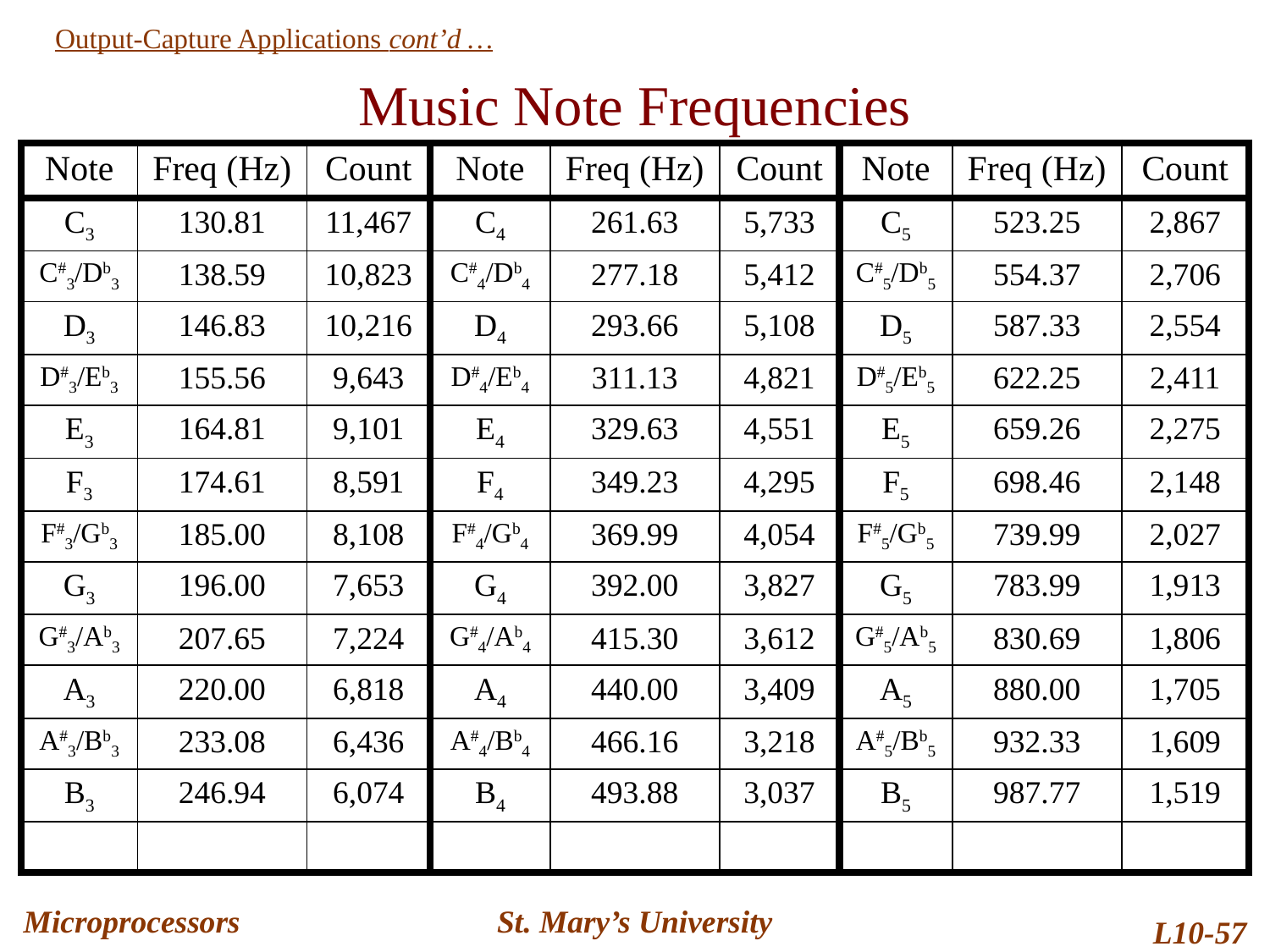

Output-Capture Applications cont’d …
Music Note Frequencies
| Note | Freq (Hz) | Count | Note | Freq (Hz) | Count | Note | Freq (Hz) | Count |
| --- | --- | --- | --- | --- | --- | --- | --- | --- |
| C3 | 130.81 | 11,467 | C4 | 261.63 | 5,733 | C5 | 523.25 | 2,867 |
| C#3/Db3 | 138.59 | 10,823 | C#4/Db4 | 277.18 | 5,412 | C#5/Db5 | 554.37 | 2,706 |
| D3 | 146.83 | 10,216 | D4 | 293.66 | 5,108 | D5 | 587.33 | 2,554 |
| D#3/Eb3 | 155.56 | 9,643 | D#4/Eb4 | 311.13 | 4,821 | D#5/Eb5 | 622.25 | 2,411 |
| E3 | 164.81 | 9,101 | E4 | 329.63 | 4,551 | E5 | 659.26 | 2,275 |
| F3 | 174.61 | 8,591 | F4 | 349.23 | 4,295 | F5 | 698.46 | 2,148 |
| F#3/Gb3 | 185.00 | 8,108 | F#4/Gb4 | 369.99 | 4,054 | F#5/Gb5 | 739.99 | 2,027 |
| G3 | 196.00 | 7,653 | G4 | 392.00 | 3,827 | G5 | 783.99 | 1,913 |
| G#3/Ab3 | 207.65 | 7,224 | G#4/Ab4 | 415.30 | 3,612 | G#5/Ab5 | 830.69 | 1,806 |
| A3 | 220.00 | 6,818 | A4 | 440.00 | 3,409 | A5 | 880.00 | 1,705 |
| A#3/Bb3 | 233.08 | 6,436 | A#4/Bb4 | 466.16 | 3,218 | A#5/Bb5 | 932.33 | 1,609 |
| B3 | 246.94 | 6,074 | B4 | 493.88 | 3,037 | B5 | 987.77 | 1,519 |
|  |  |  |  |  |  |  |  |  |
Microprocessors
St. Mary’s University
L10-57